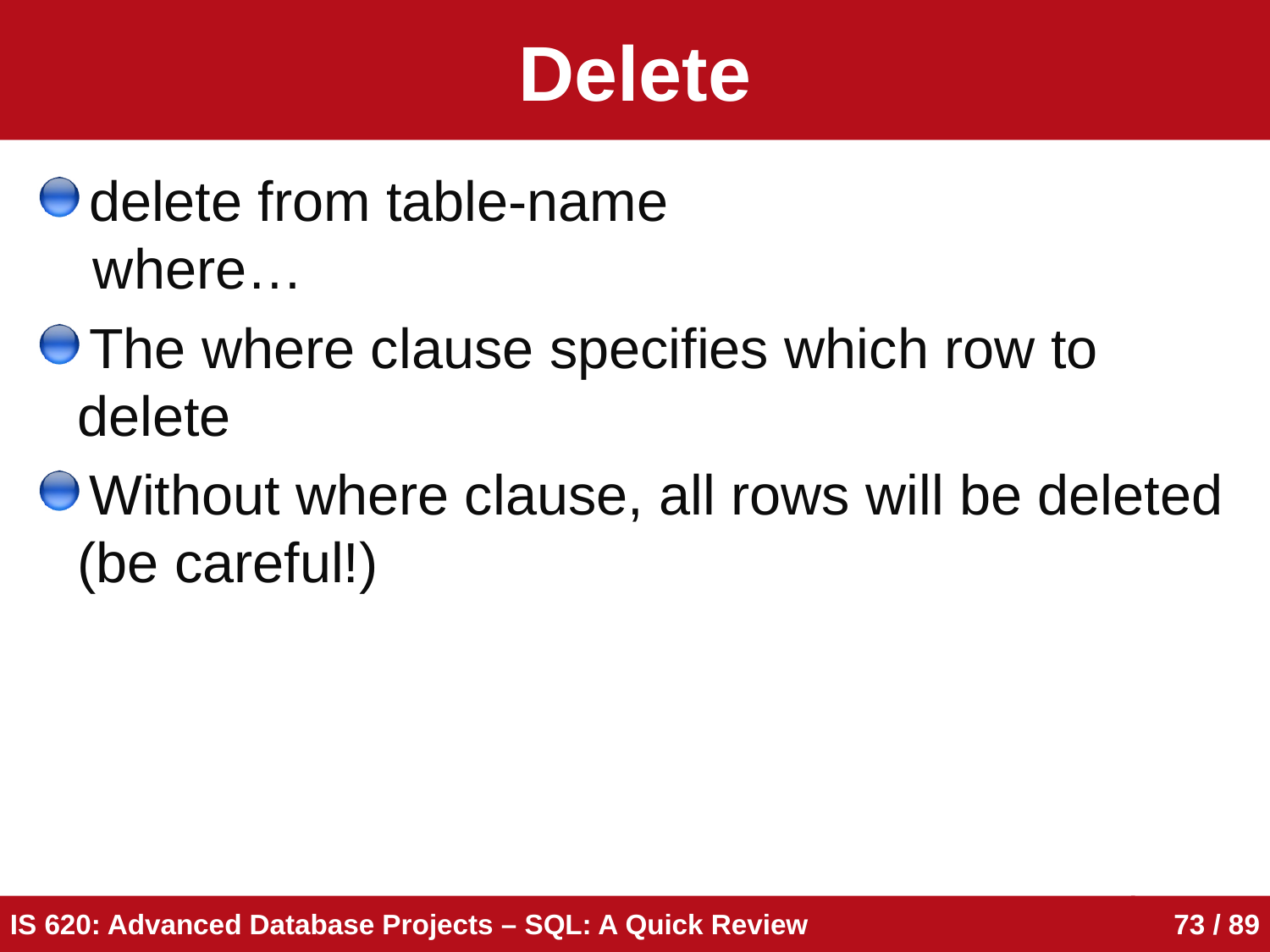

# Delete
delete from table-name
 where…
The where clause specifies which row to delete
Without where clause, all rows will be deleted (be careful!)